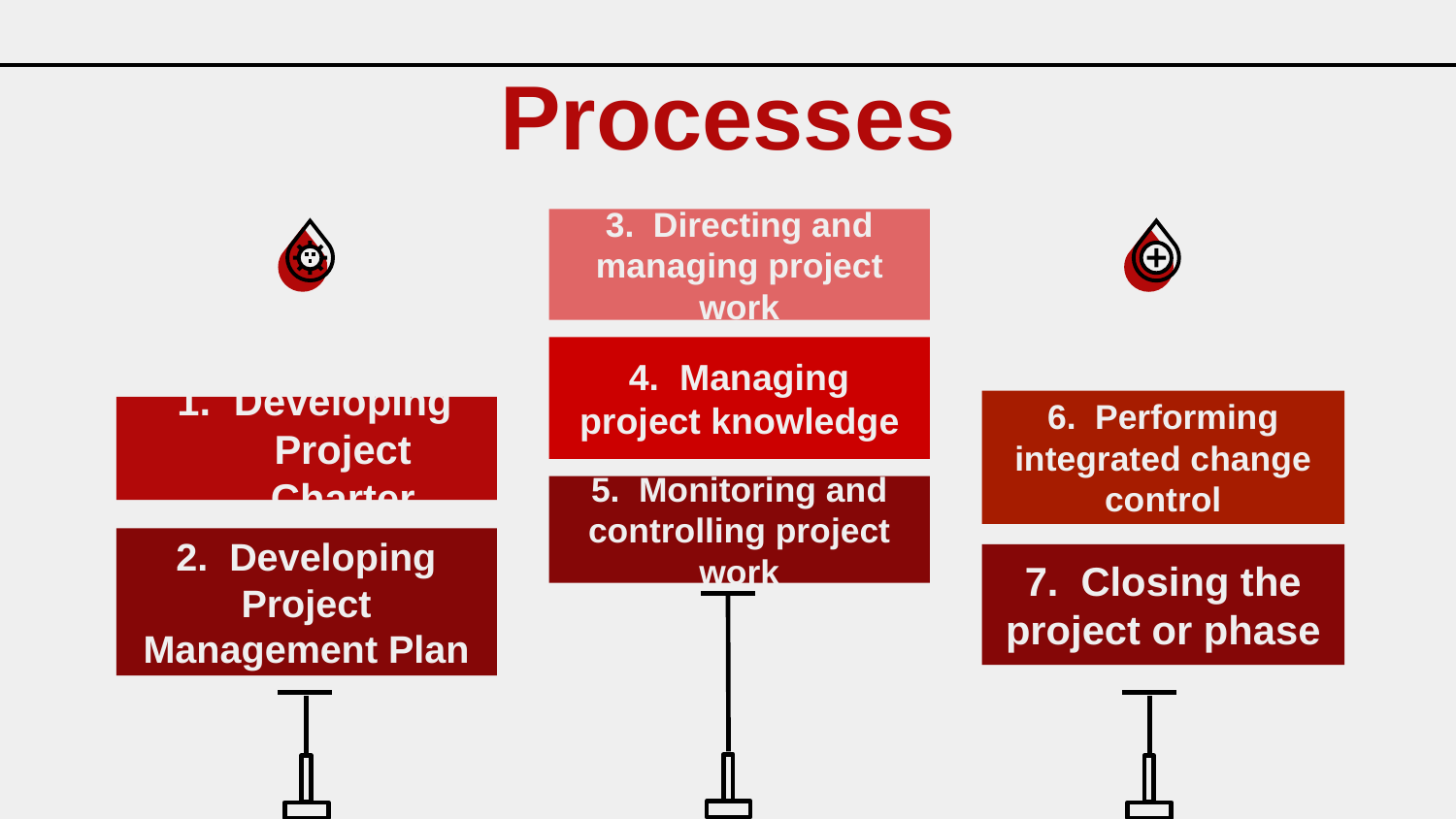

Processes
3.  Directing and managing project work

4.  Managing project knowledge
6.  Performing integrated change control
Developing Project Charter
5.  Monitoring and controlling project work
# 2.  Developing Project Management Plan
7.  Closing the project or phase